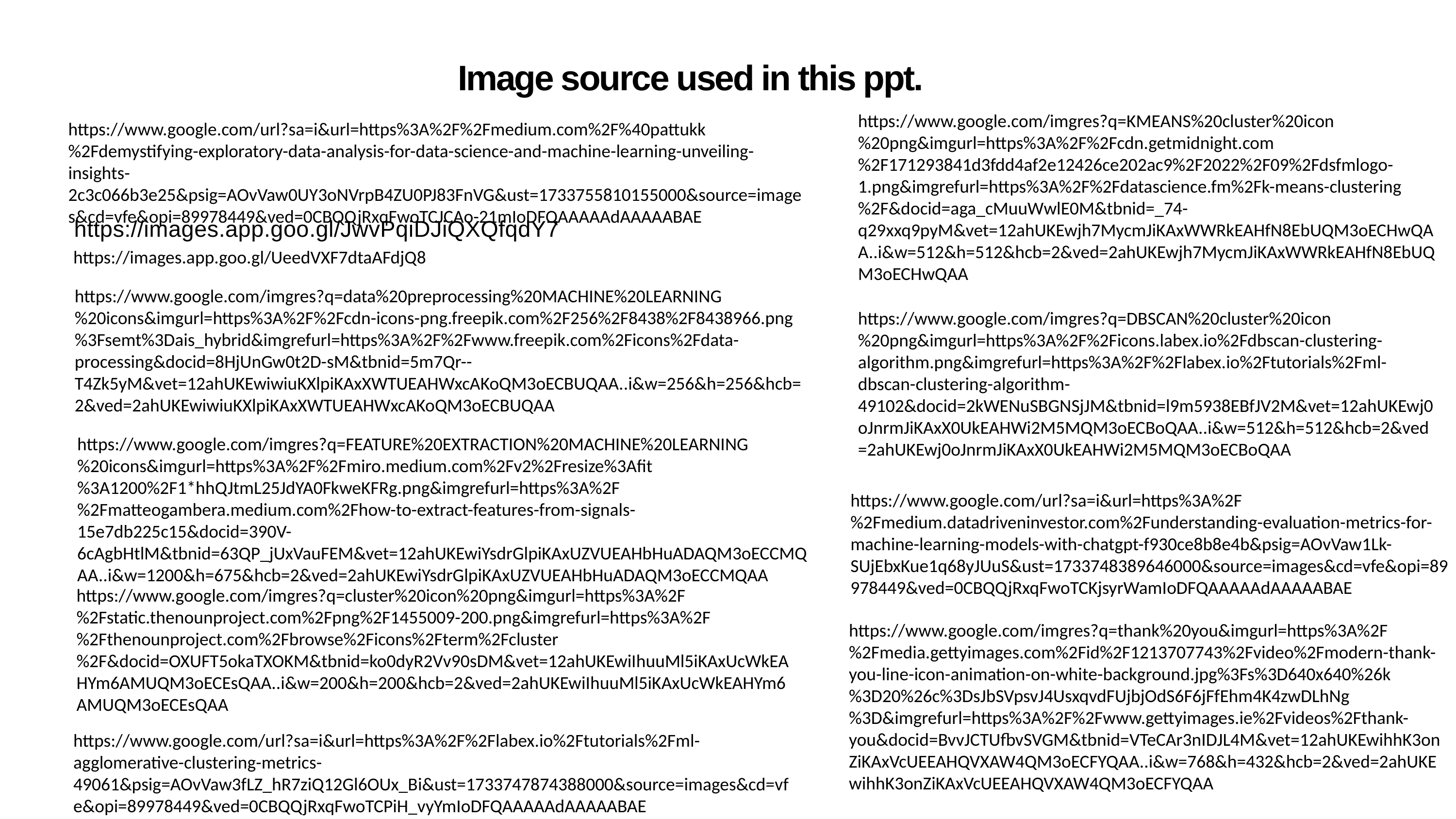

Image source used in this ppt.
https://www.google.com/imgres?q=KMEANS%20cluster%20icon%20png&imgurl=https%3A%2F%2Fcdn.getmidnight.com%2F171293841d3fdd4af2e12426ce202ac9%2F2022%2F09%2Fdsfmlogo-1.png&imgrefurl=https%3A%2F%2Fdatascience.fm%2Fk-means-clustering%2F&docid=aga_cMuuWwlE0M&tbnid=_74-q29xxq9pyM&vet=12ahUKEwjh7MycmJiKAxWWRkEAHfN8EbUQM3oECHwQAA..i&w=512&h=512&hcb=2&ved=2ahUKEwjh7MycmJiKAxWWRkEAHfN8EbUQM3oECHwQAA
https://www.google.com/url?sa=i&url=https%3A%2F%2Fmedium.com%2F%40pattukk%2Fdemystifying-exploratory-data-analysis-for-data-science-and-machine-learning-unveiling-insights-2c3c066b3e25&psig=AOvVaw0UY3oNVrpB4ZU0PJ83FnVG&ust=1733755810155000&source=images&cd=vfe&opi=89978449&ved=0CBQQjRxqFwoTCJCAo-21mIoDFQAAAAAdAAAAABAE
https://images.app.goo.gl/JwvPqiDJiQXQfqdY7
https://images.app.goo.gl/UeedVXF7dtaAFdjQ8
https://www.google.com/imgres?q=data%20preprocessing%20MACHINE%20LEARNING%20icons&imgurl=https%3A%2F%2Fcdn-icons-png.freepik.com%2F256%2F8438%2F8438966.png%3Fsemt%3Dais_hybrid&imgrefurl=https%3A%2F%2Fwww.freepik.com%2Ficons%2Fdata-processing&docid=8HjUnGw0t2D-sM&tbnid=5m7Qr--T4Zk5yM&vet=12ahUKEwiwiuKXlpiKAxXWTUEAHWxcAKoQM3oECBUQAA..i&w=256&h=256&hcb=2&ved=2ahUKEwiwiuKXlpiKAxXWTUEAHWxcAKoQM3oECBUQAA
https://www.google.com/imgres?q=DBSCAN%20cluster%20icon%20png&imgurl=https%3A%2F%2Ficons.labex.io%2Fdbscan-clustering-algorithm.png&imgrefurl=https%3A%2F%2Flabex.io%2Ftutorials%2Fml-dbscan-clustering-algorithm-49102&docid=2kWENuSBGNSjJM&tbnid=l9m5938EBfJV2M&vet=12ahUKEwj0oJnrmJiKAxX0UkEAHWi2M5MQM3oECBoQAA..i&w=512&h=512&hcb=2&ved=2ahUKEwj0oJnrmJiKAxX0UkEAHWi2M5MQM3oECBoQAA
https://www.google.com/imgres?q=FEATURE%20EXTRACTION%20MACHINE%20LEARNING%20icons&imgurl=https%3A%2F%2Fmiro.medium.com%2Fv2%2Fresize%3Afit%3A1200%2F1*hhQJtmL25JdYA0FkweKFRg.png&imgrefurl=https%3A%2F%2Fmatteogambera.medium.com%2Fhow-to-extract-features-from-signals-15e7db225c15&docid=390V-6cAgbHtlM&tbnid=63QP_jUxVauFEM&vet=12ahUKEwiYsdrGlpiKAxUZVUEAHbHuADAQM3oECCMQAA..i&w=1200&h=675&hcb=2&ved=2ahUKEwiYsdrGlpiKAxUZVUEAHbHuADAQM3oECCMQAA
https://www.google.com/url?sa=i&url=https%3A%2F%2Fmedium.datadriveninvestor.com%2Funderstanding-evaluation-metrics-for-machine-learning-models-with-chatgpt-f930ce8b8e4b&psig=AOvVaw1Lk-SUjEbxKue1q68yJUuS&ust=1733748389646000&source=images&cd=vfe&opi=89978449&ved=0CBQQjRxqFwoTCKjsyrWamIoDFQAAAAAdAAAAABAE
https://www.google.com/imgres?q=cluster%20icon%20png&imgurl=https%3A%2F%2Fstatic.thenounproject.com%2Fpng%2F1455009-200.png&imgrefurl=https%3A%2F%2Fthenounproject.com%2Fbrowse%2Ficons%2Fterm%2Fcluster%2F&docid=OXUFT5okaTXOKM&tbnid=ko0dyR2Vv90sDM&vet=12ahUKEwiIhuuMl5iKAxUcWkEAHYm6AMUQM3oECEsQAA..i&w=200&h=200&hcb=2&ved=2ahUKEwiIhuuMl5iKAxUcWkEAHYm6AMUQM3oECEsQAA
https://www.google.com/imgres?q=thank%20you&imgurl=https%3A%2F%2Fmedia.gettyimages.com%2Fid%2F1213707743%2Fvideo%2Fmodern-thank-you-line-icon-animation-on-white-background.jpg%3Fs%3D640x640%26k%3D20%26c%3DsJbSVpsvJ4UsxqvdFUjbjOdS6F6jFfEhm4K4zwDLhNg%3D&imgrefurl=https%3A%2F%2Fwww.gettyimages.ie%2Fvideos%2Fthank-you&docid=BvvJCTUfbvSVGM&tbnid=VTeCAr3nIDJL4M&vet=12ahUKEwihhK3onZiKAxVcUEEAHQVXAW4QM3oECFYQAA..i&w=768&h=432&hcb=2&ved=2ahUKEwihhK3onZiKAxVcUEEAHQVXAW4QM3oECFYQAA
https://www.google.com/url?sa=i&url=https%3A%2F%2Flabex.io%2Ftutorials%2Fml-agglomerative-clustering-metrics-49061&psig=AOvVaw3fLZ_hR7ziQ12Gl6OUx_Bi&ust=1733747874388000&source=images&cd=vfe&opi=89978449&ved=0CBQQjRxqFwoTCPiH_vyYmIoDFQAAAAAdAAAAABAE